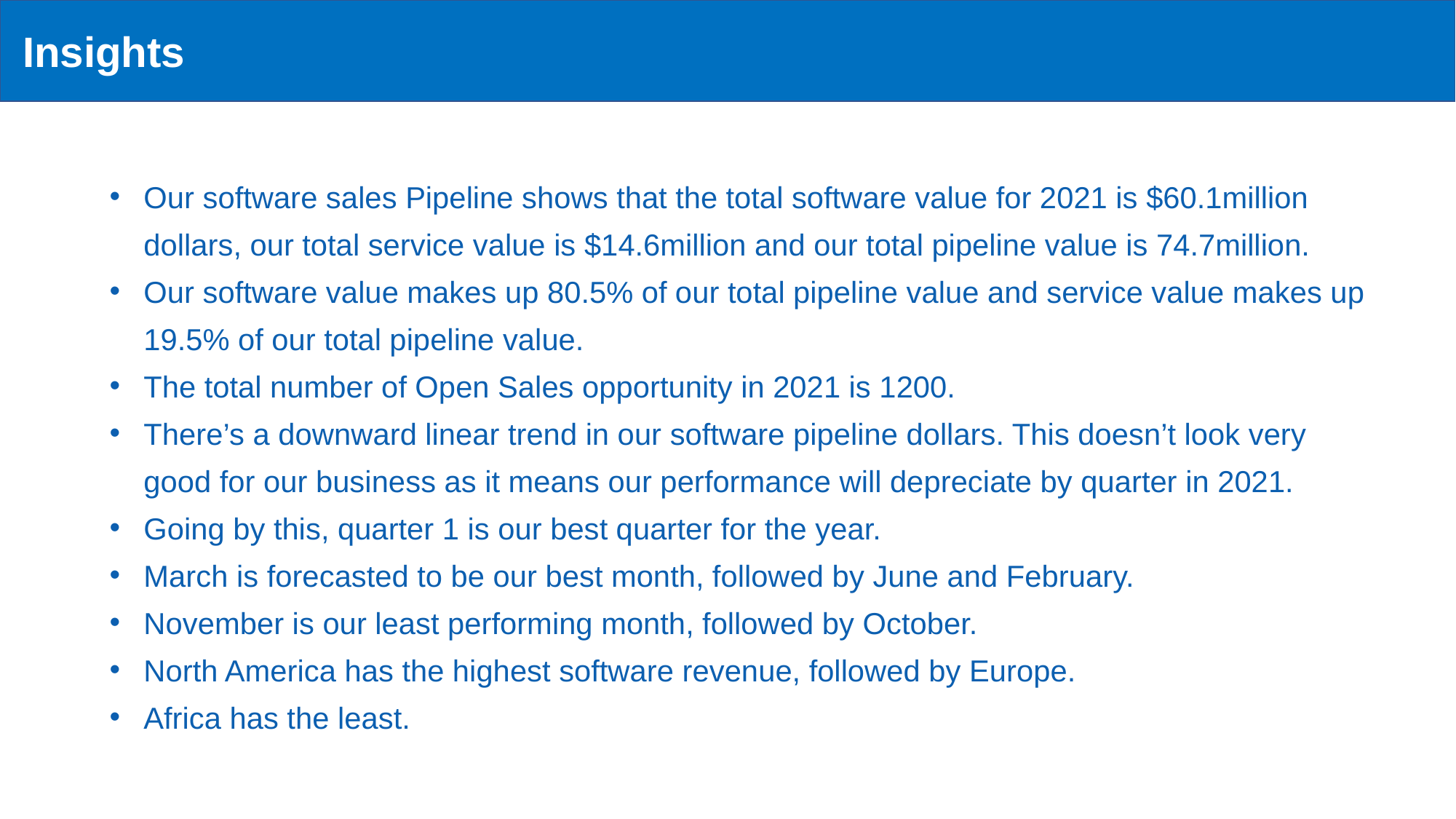

Insights
Our software sales Pipeline shows that the total software value for 2021 is $60.1million dollars, our total service value is $14.6million and our total pipeline value is 74.7million.
Our software value makes up 80.5% of our total pipeline value and service value makes up 19.5% of our total pipeline value.
The total number of Open Sales opportunity in 2021 is 1200.
There’s a downward linear trend in our software pipeline dollars. This doesn’t look very good for our business as it means our performance will depreciate by quarter in 2021.
Going by this, quarter 1 is our best quarter for the year.
March is forecasted to be our best month, followed by June and February.
November is our least performing month, followed by October.
North America has the highest software revenue, followed by Europe.
Africa has the least.